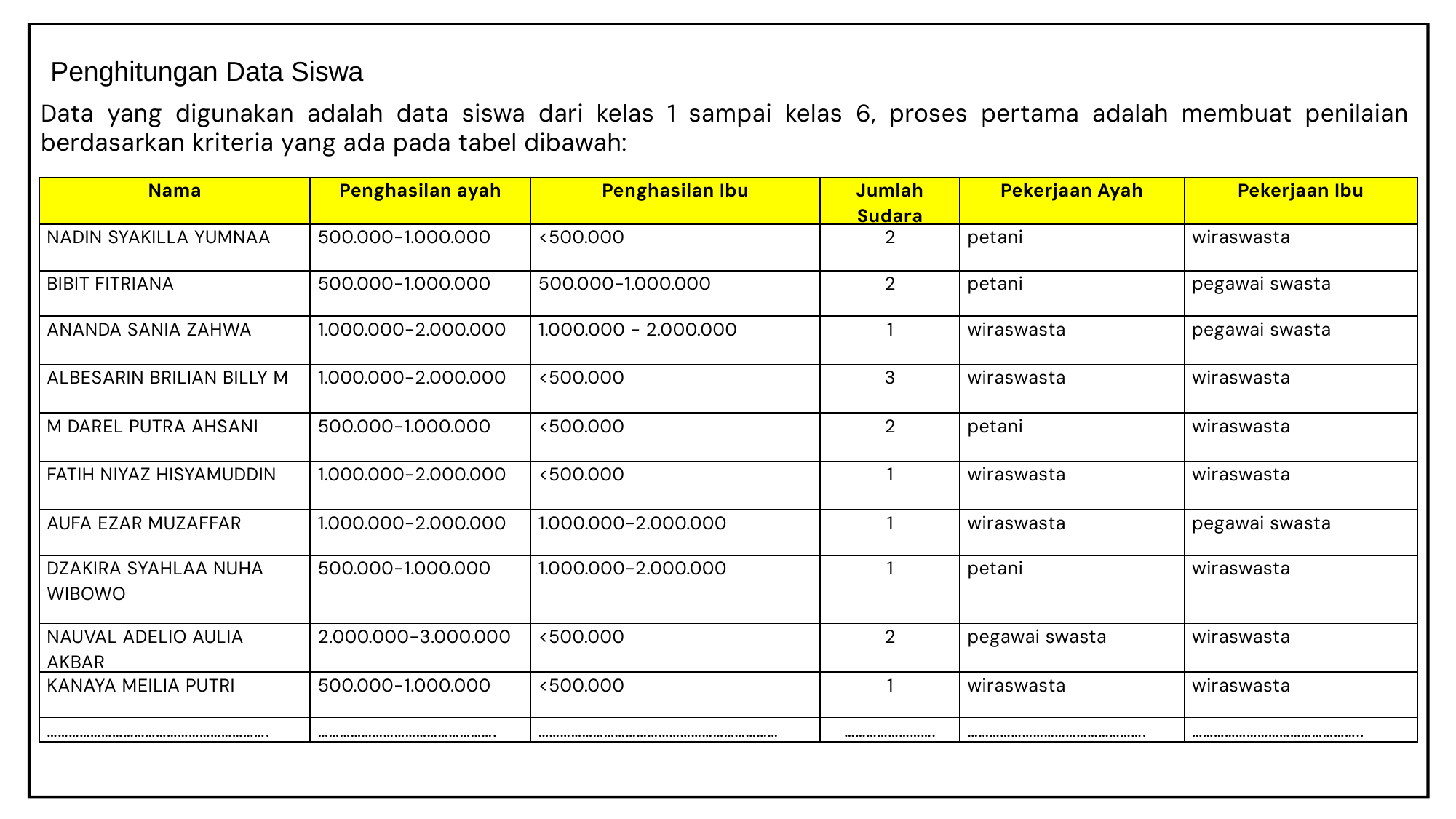

Penghitungan Data Siswa
Data yang digunakan adalah data siswa dari kelas 1 sampai kelas 6, proses pertama adalah membuat penilaian berdasarkan kriteria yang ada pada tabel dibawah:
| Nama | Penghasilan ayah | Penghasilan Ibu | Jumlah Sudara | Pekerjaan Ayah | Pekerjaan Ibu |
| --- | --- | --- | --- | --- | --- |
| NADIN SYAKILLA YUMNAA | 500.000-1.000.000 | <500.000 | 2 | petani | wiraswasta |
| BIBIT FITRIANA | 500.000-1.000.000 | 500.000-1.000.000 | 2 | petani | pegawai swasta |
| ANANDA SANIA ZAHWA | 1.000.000-2.000.000 | 1.000.000 - 2.000.000 | 1 | wiraswasta | pegawai swasta |
| ALBESARIN BRILIAN BILLY M | 1.000.000-2.000.000 | <500.000 | 3 | wiraswasta | wiraswasta |
| M DAREL PUTRA AHSANI | 500.000-1.000.000 | <500.000 | 2 | petani | wiraswasta |
| FATIH NIYAZ HISYAMUDDIN | 1.000.000-2.000.000 | <500.000 | 1 | wiraswasta | wiraswasta |
| AUFA EZAR MUZAFFAR | 1.000.000-2.000.000 | 1.000.000-2.000.000 | 1 | wiraswasta | pegawai swasta |
| DZAKIRA SYAHLAA NUHA WIBOWO | 500.000-1.000.000 | 1.000.000-2.000.000 | 1 | petani | wiraswasta |
| NAUVAL ADELIO AULIA AKBAR | 2.000.000-3.000.000 | <500.000 | 2 | pegawai swasta | wiraswasta |
| KANAYA MEILIA PUTRI | 500.000-1.000.000 | <500.000 | 1 | wiraswasta | wiraswasta |
| ……………………………………………………. | …………………………………………. | ………………………………………………………… | ……………………. | …………………………………………. | ……………………………………….. |